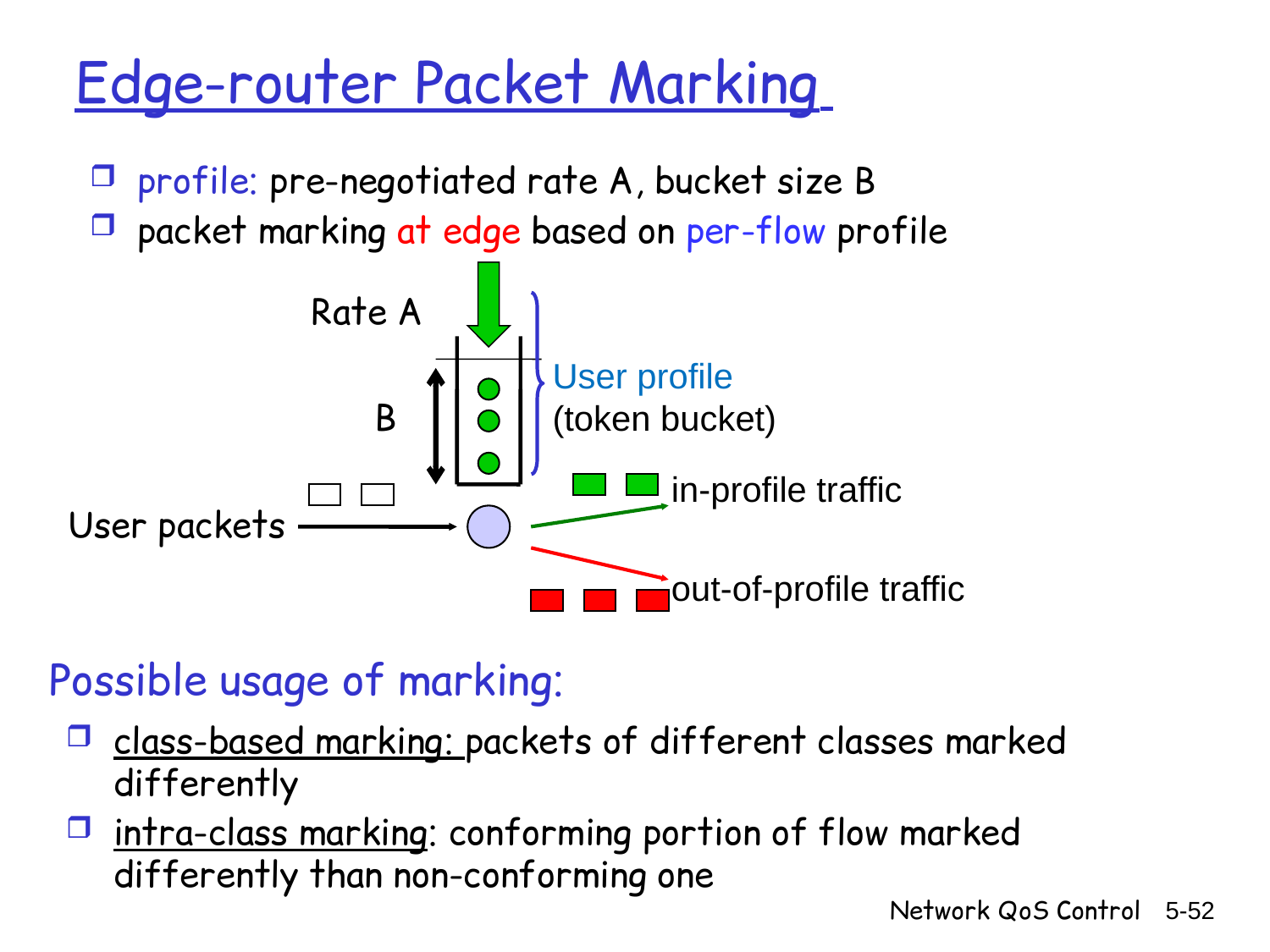

Edge-router Packet Marking
profile: pre-negotiated rate A, bucket size B
packet marking at edge based on per-flow profile

Rate A

B

User profile
(token bucket)
in-profile traffic
User packets
out-of-profile traffic
Possible usage of marking:
class-based marking: packets of different classes marked differently
intra-class marking: conforming portion of flow marked differently than non-conforming one
Network QoS Control
5-52